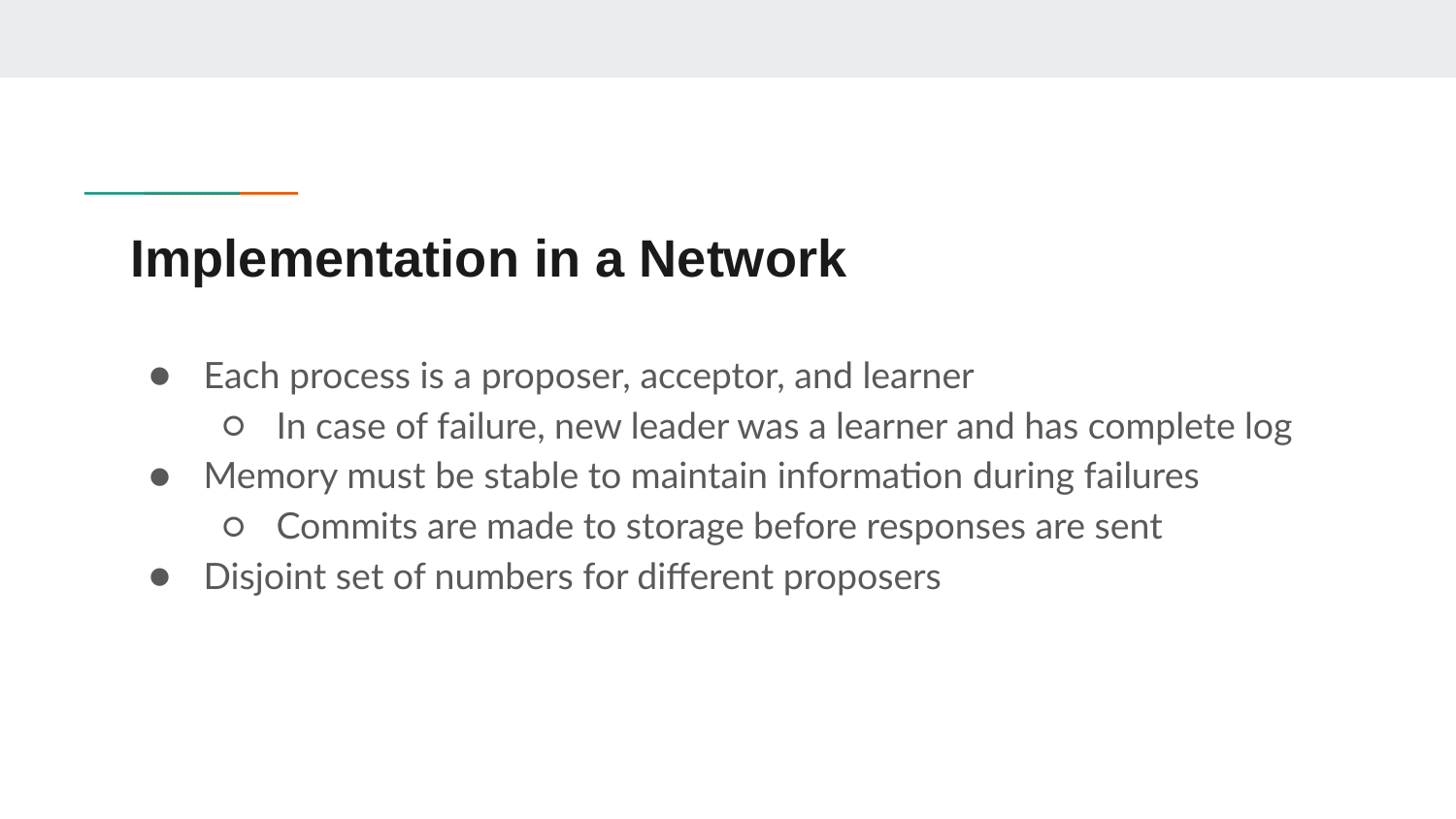

# Implementation in a Network
Each process is a proposer, acceptor, and learner
In case of failure, new leader was a learner and has complete log
Memory must be stable to maintain information during failures
Commits are made to storage before responses are sent
Disjoint set of numbers for different proposers